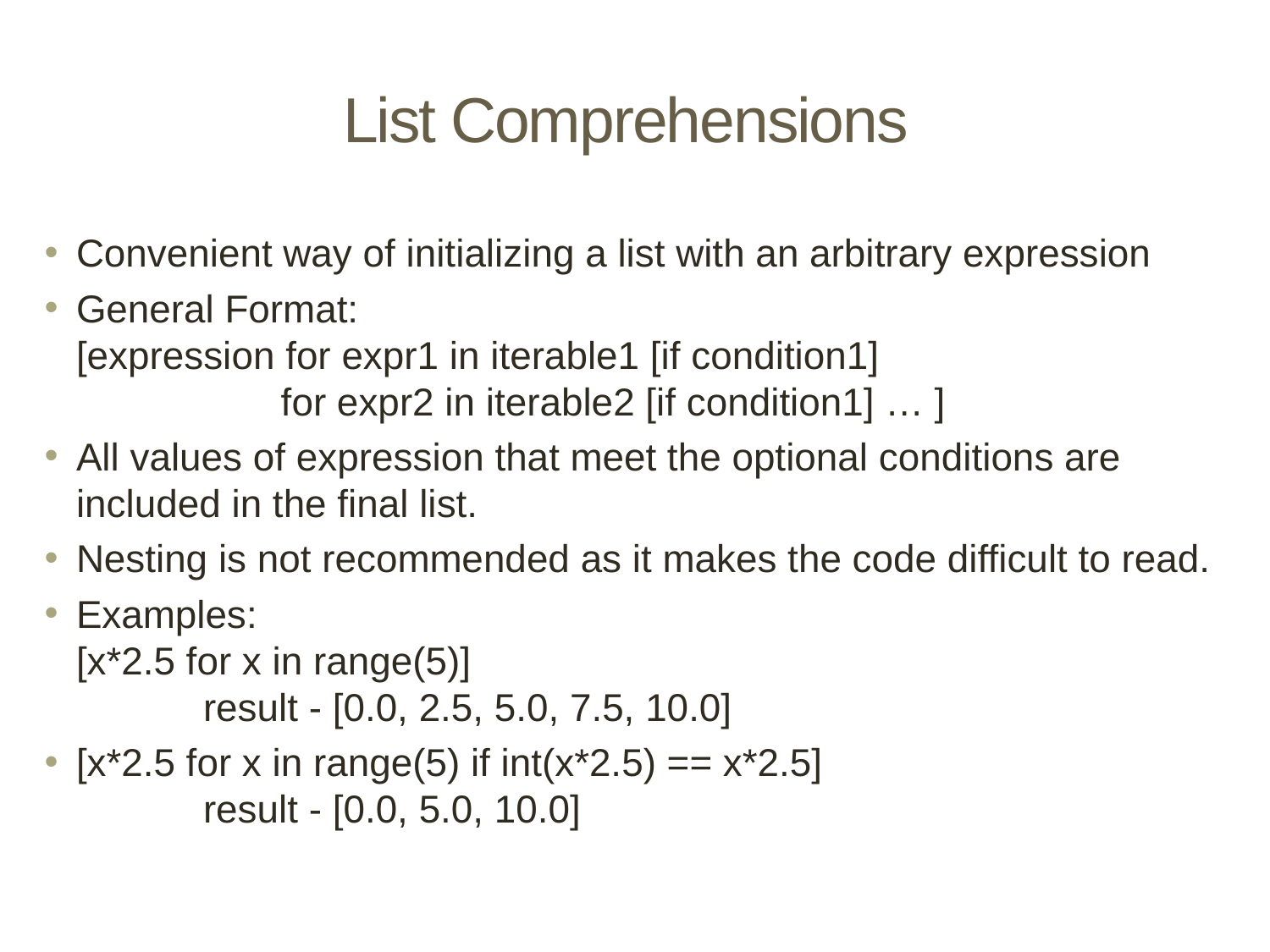

# List Comprehensions
Convenient way of initializing a list with an arbitrary expression
General Format:
[expression for expr1 in iterable1 [if condition1]
                   for expr2 in iterable2 [if condition1] … ]
All values of expression that meet the optional conditions are included in the final list.
Nesting is not recommended as it makes the code difficult to read.
Examples:
[x*2.5 for x in range(5)]
	result - [0.0, 2.5, 5.0, 7.5, 10.0]
[x*2.5 for x in range(5) if int(x*2.5) == x*2.5]
	result - [0.0, 5.0, 10.0]